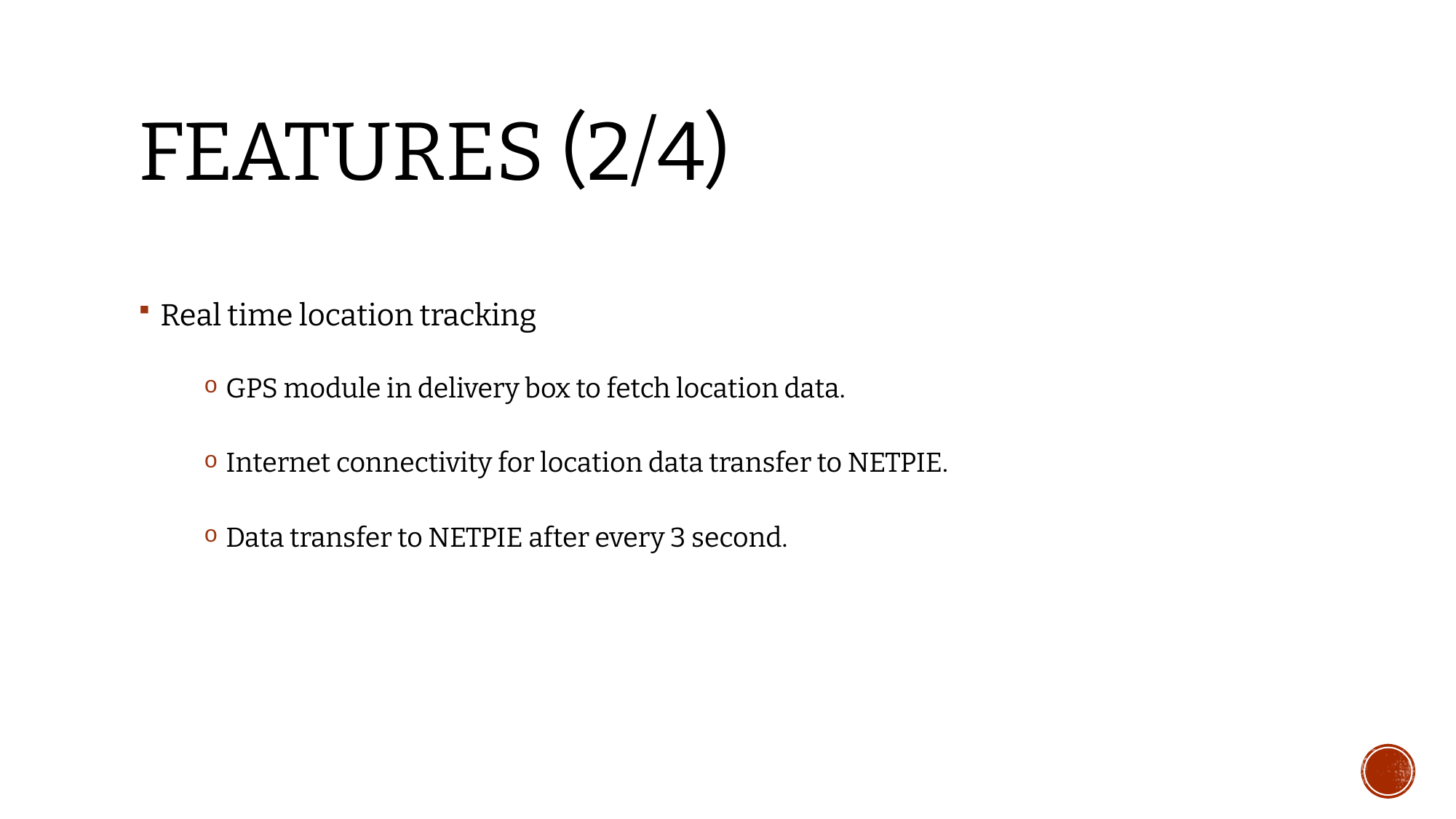

# Features (2/4)
Real time location tracking
GPS module in delivery box to fetch location data.
Internet connectivity for location data transfer to NETPIE.
Data transfer to NETPIE after every 3 second.